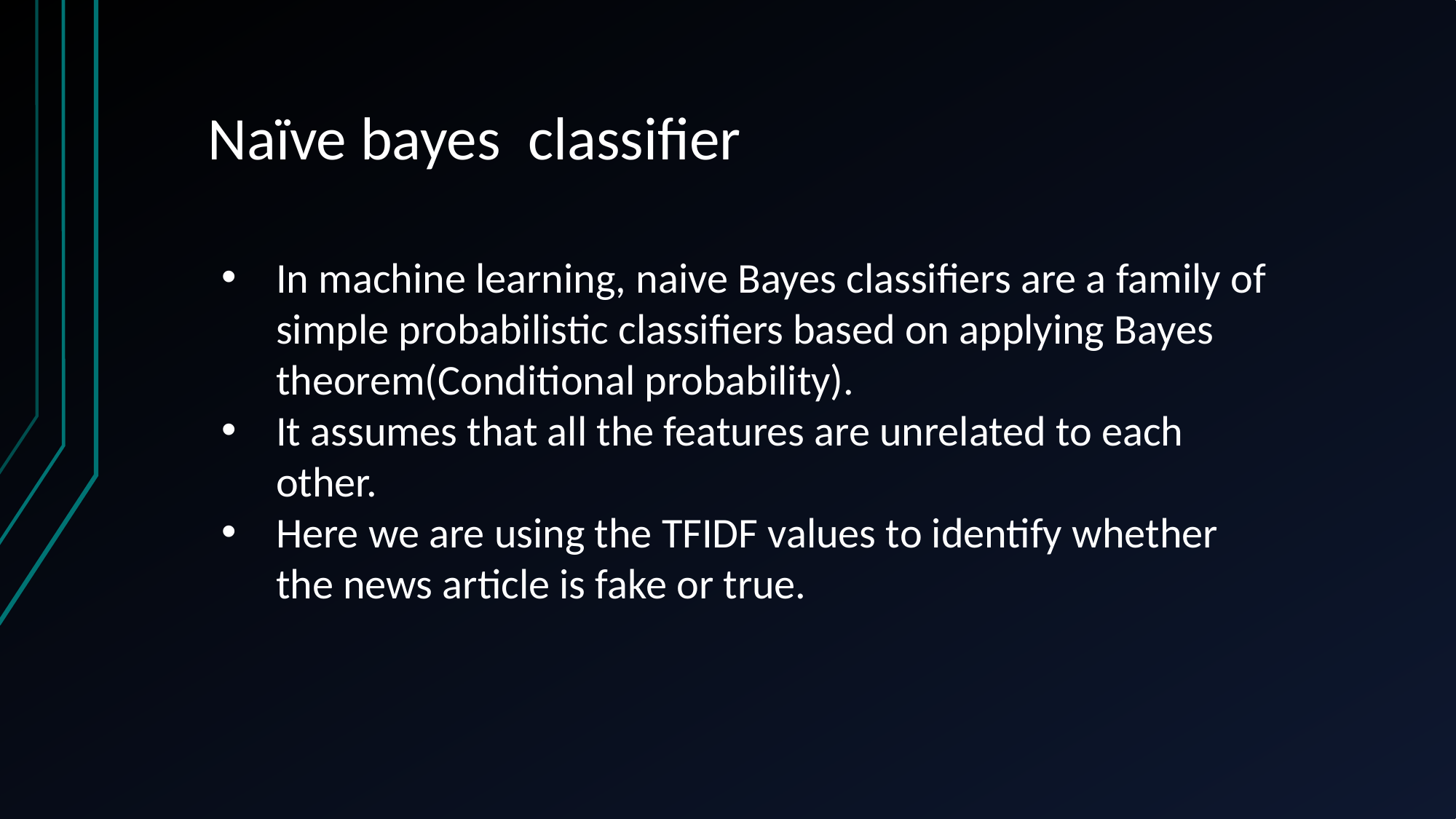

Naïve bayes  classifier
In machine learning, naive Bayes classifiers are a family of simple probabilistic classifiers based on applying Bayes theorem(Conditional probability).
It assumes that all the features are unrelated to each other.
Here we are using the TFIDF values to identify whether the news article is fake or true.